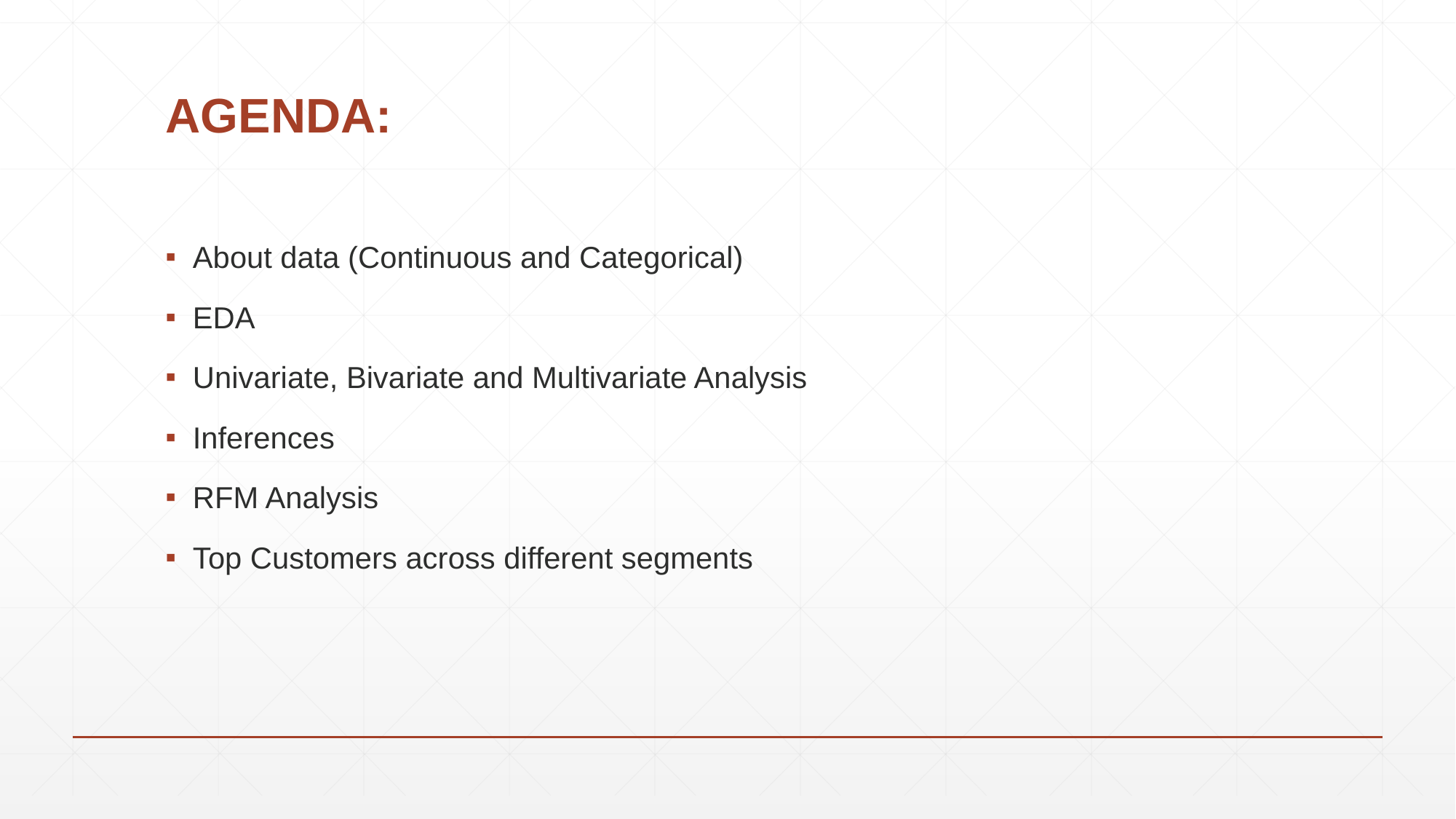

# AGENDA:
About data (Continuous and Categorical)
EDA
Univariate, Bivariate and Multivariate Analysis
Inferences
RFM Analysis
Top Customers across different segments